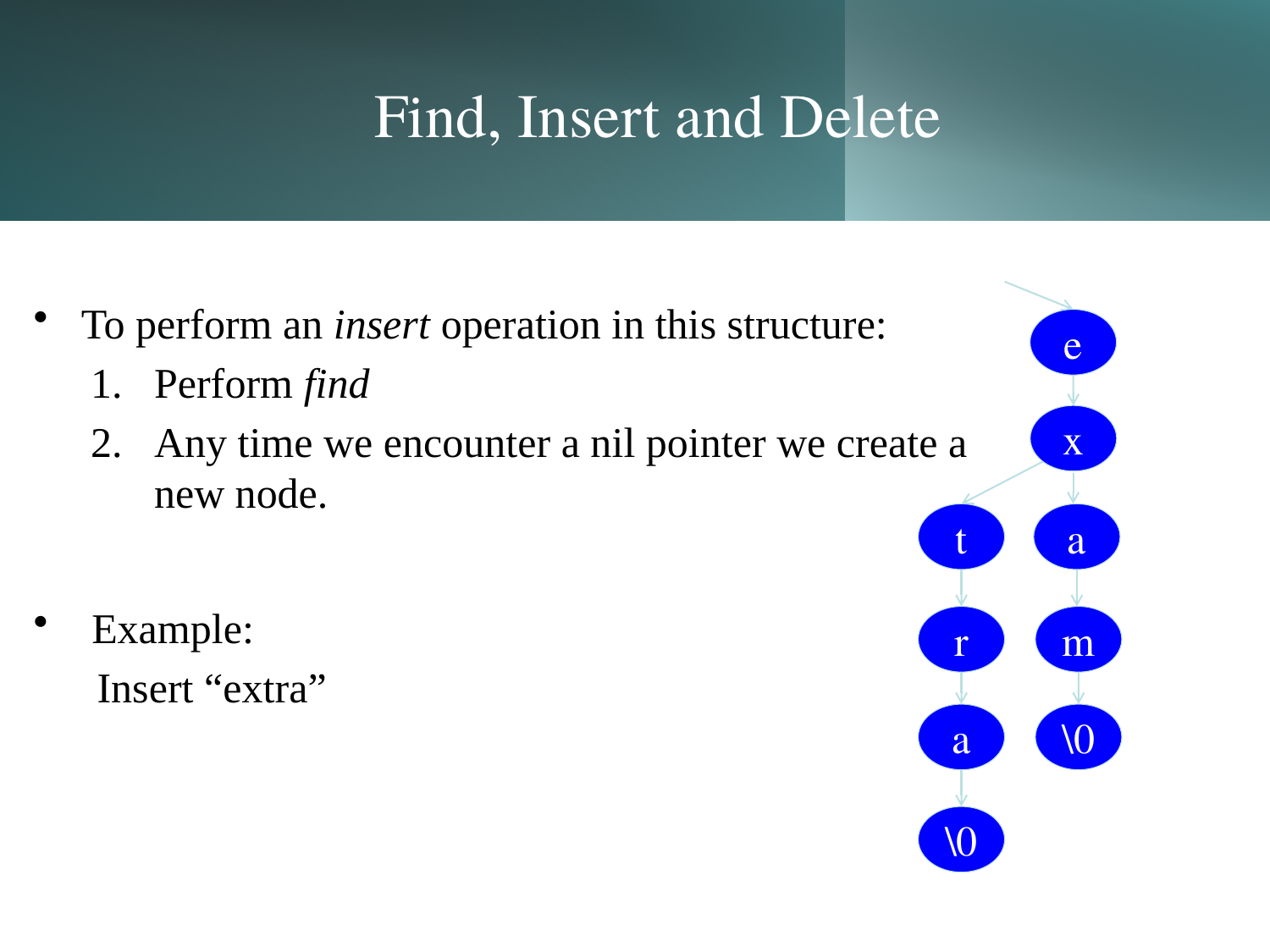

# Find, Insert and Delete
To perform an insert operation in this structure:
Perform find
Any time we encounter a nil pointer we create a new node.

 Example:
Insert “extra”
e
x
a
m
\0
t
r
a
\0